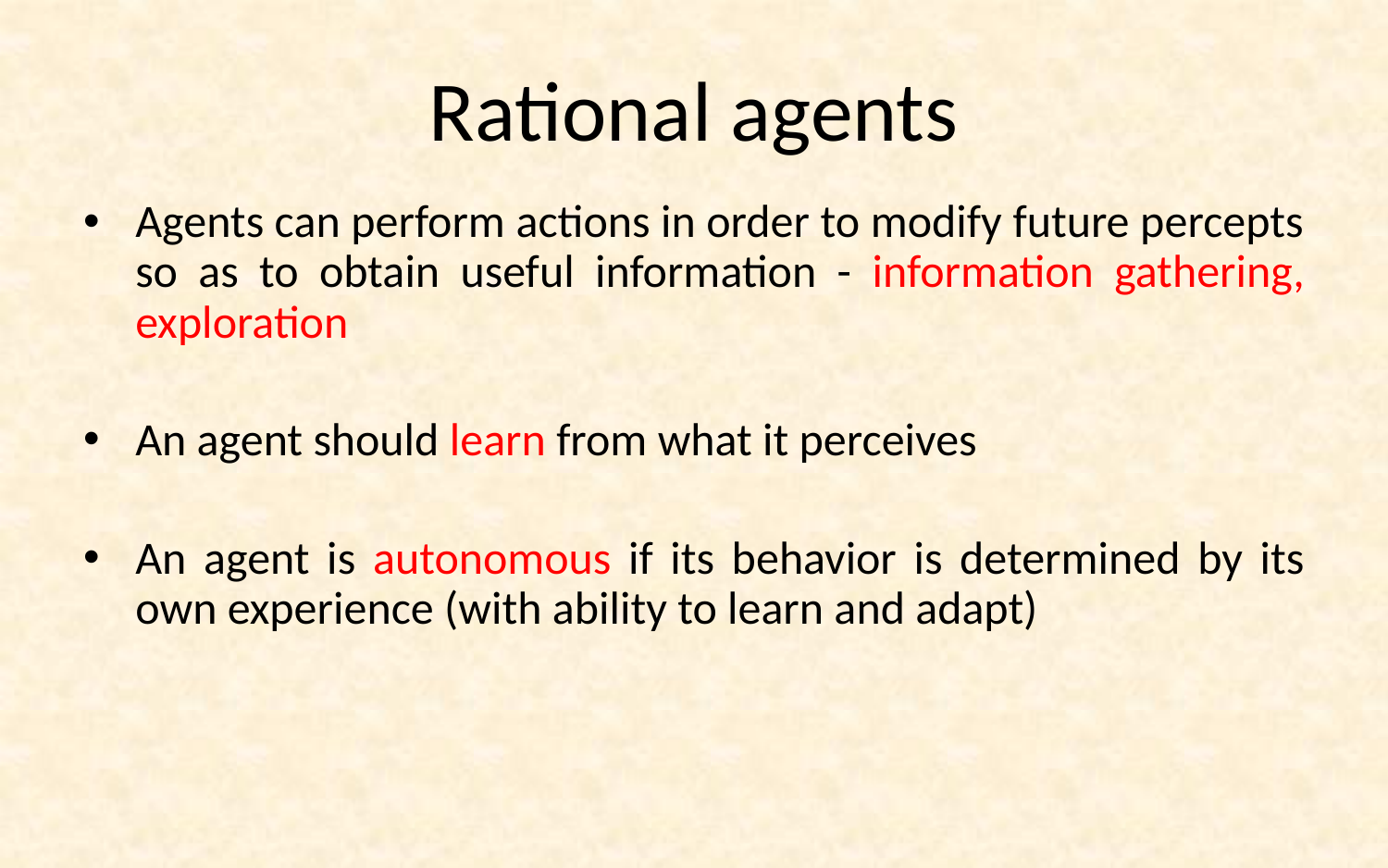

# Rational agents
Agents can perform actions in order to modify future percepts so as to obtain useful information - information gathering, exploration

An agent should learn from what it perceives

An agent is autonomous if its behavior is determined by its own experience (with ability to learn and adapt)